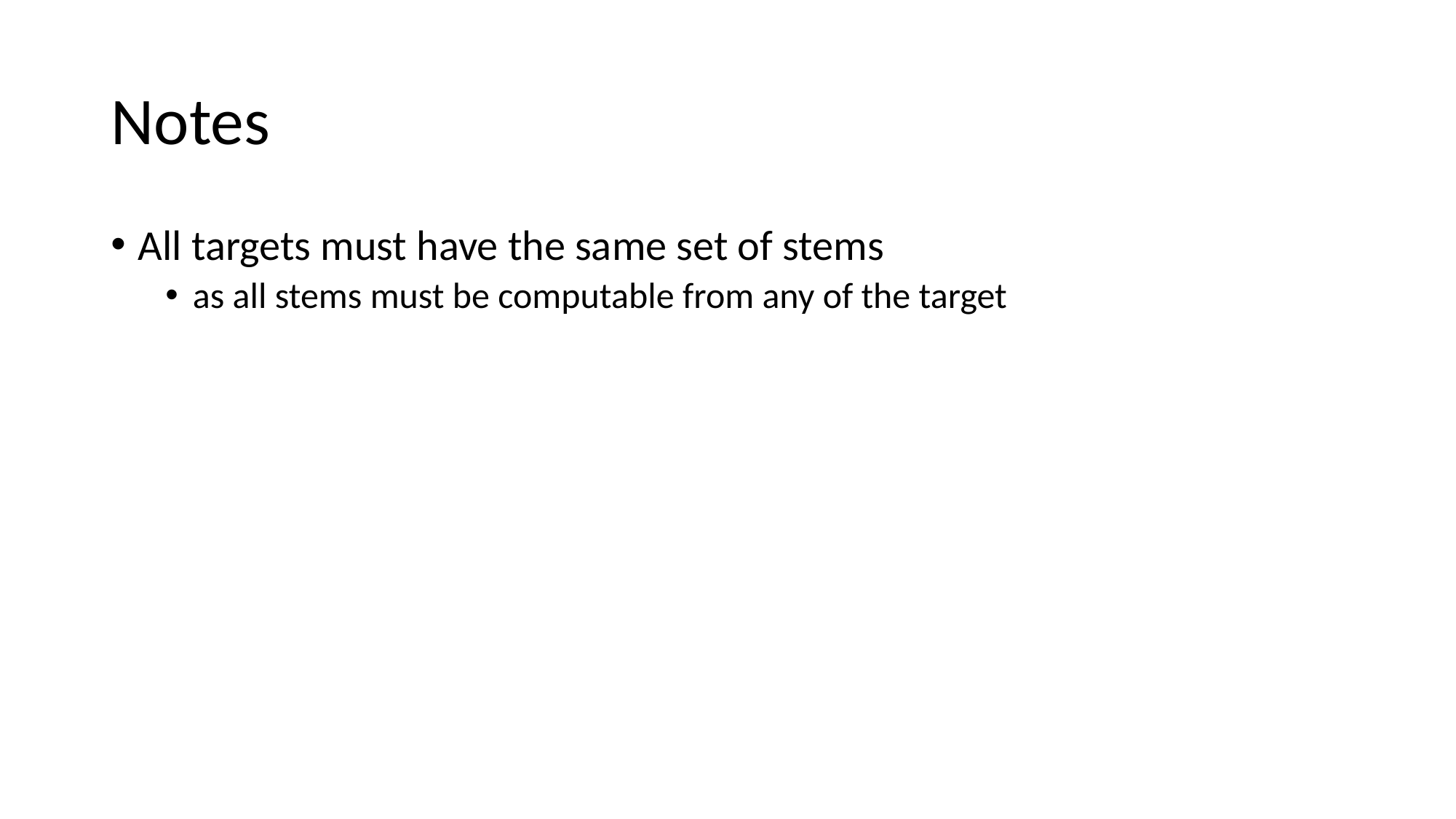

# Notes
All targets must have the same set of stems
as all stems must be computable from any of the target